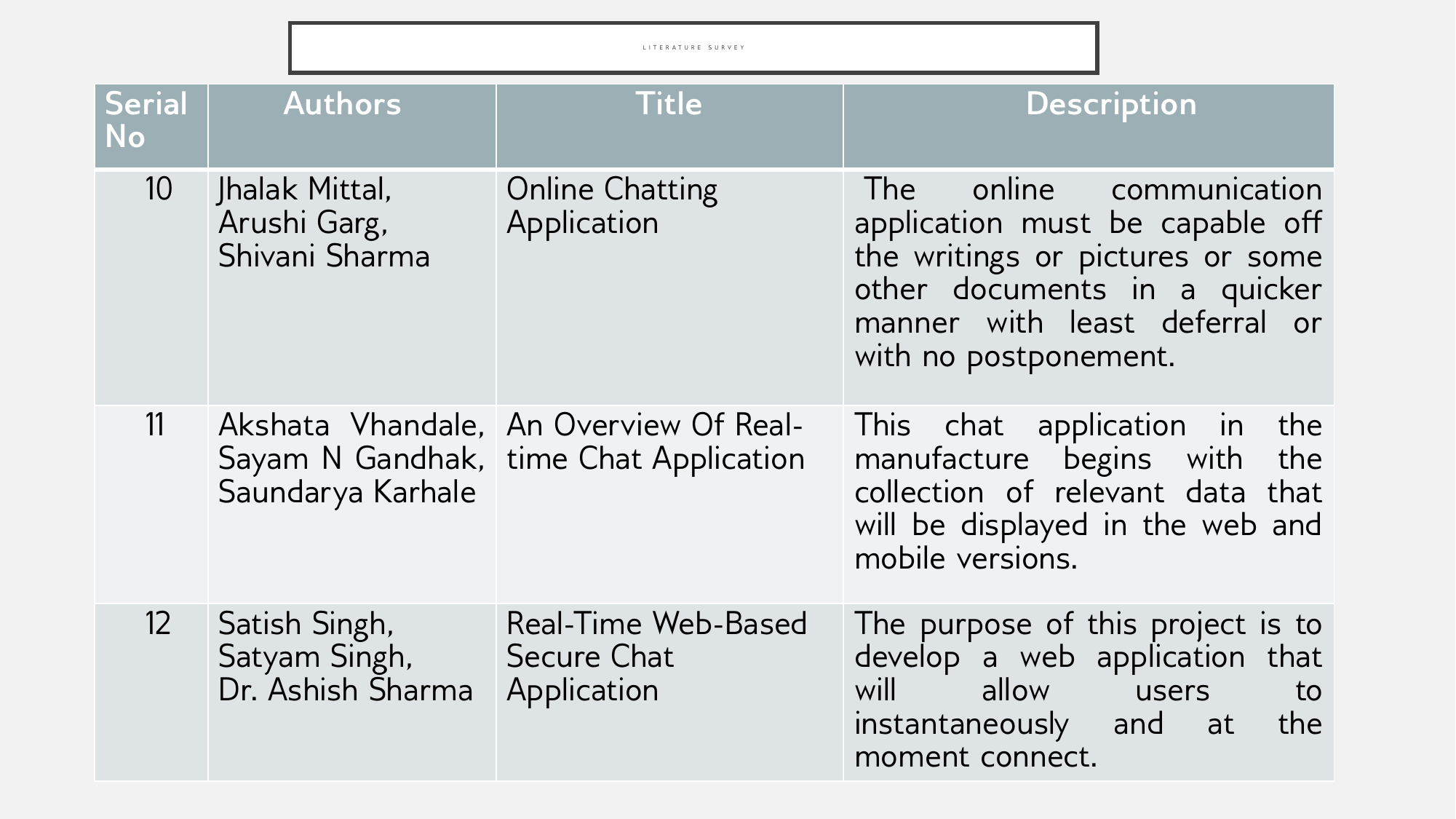

# Literature SURVEY
| Serial No | Authors | Title | Description |
| --- | --- | --- | --- |
| 10 | Jhalak Mittal, Arushi Garg, Shivani Sharma | Online Chatting Application | The online communication application must be capable off the writings or pictures or some other documents in a quicker manner with least deferral or with no postponement. |
| 11 | Akshata Vhandale, Sayam N Gandhak, Saundarya Karhale | An Overview Of Real-time Chat Application | This chat application in the manufacture begins with the collection of relevant data that will be displayed in the web and mobile versions. |
| 12 | Satish Singh, Satyam Singh, Dr. Ashish Sharma | Real-Time Web-Based Secure Chat Application | The purpose of this project is to develop a web application that will allow users to instantaneously and at the moment connect. |